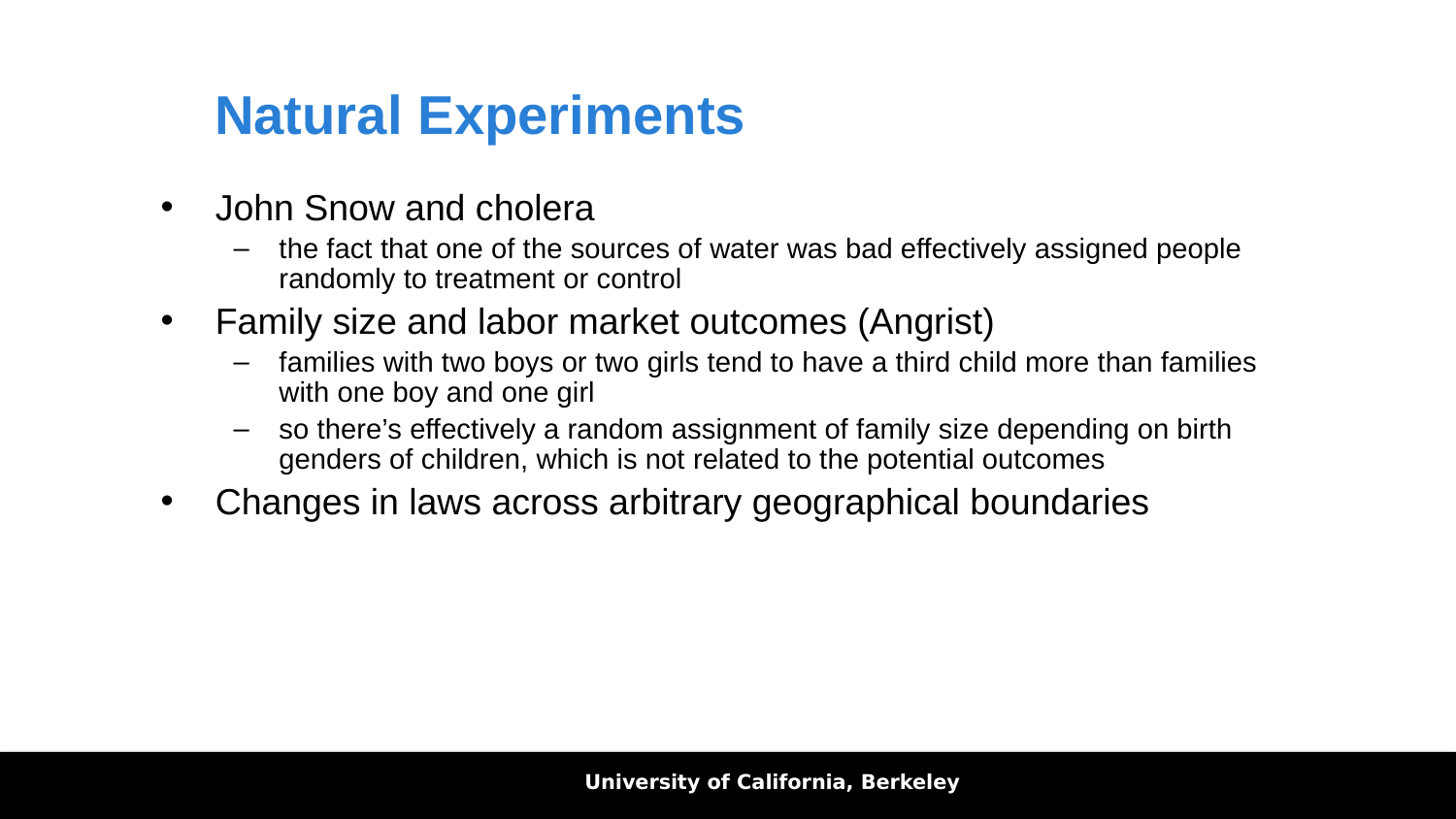

# Natural Experiments
John Snow and cholera
the fact that one of the sources of water was bad effectively assigned people randomly to treatment or control
Family size and labor market outcomes (Angrist)
families with two boys or two girls tend to have a third child more than families with one boy and one girl
so there’s effectively a random assignment of family size depending on birth genders of children, which is not related to the potential outcomes
Changes in laws across arbitrary geographical boundaries

University of California, Berkeley